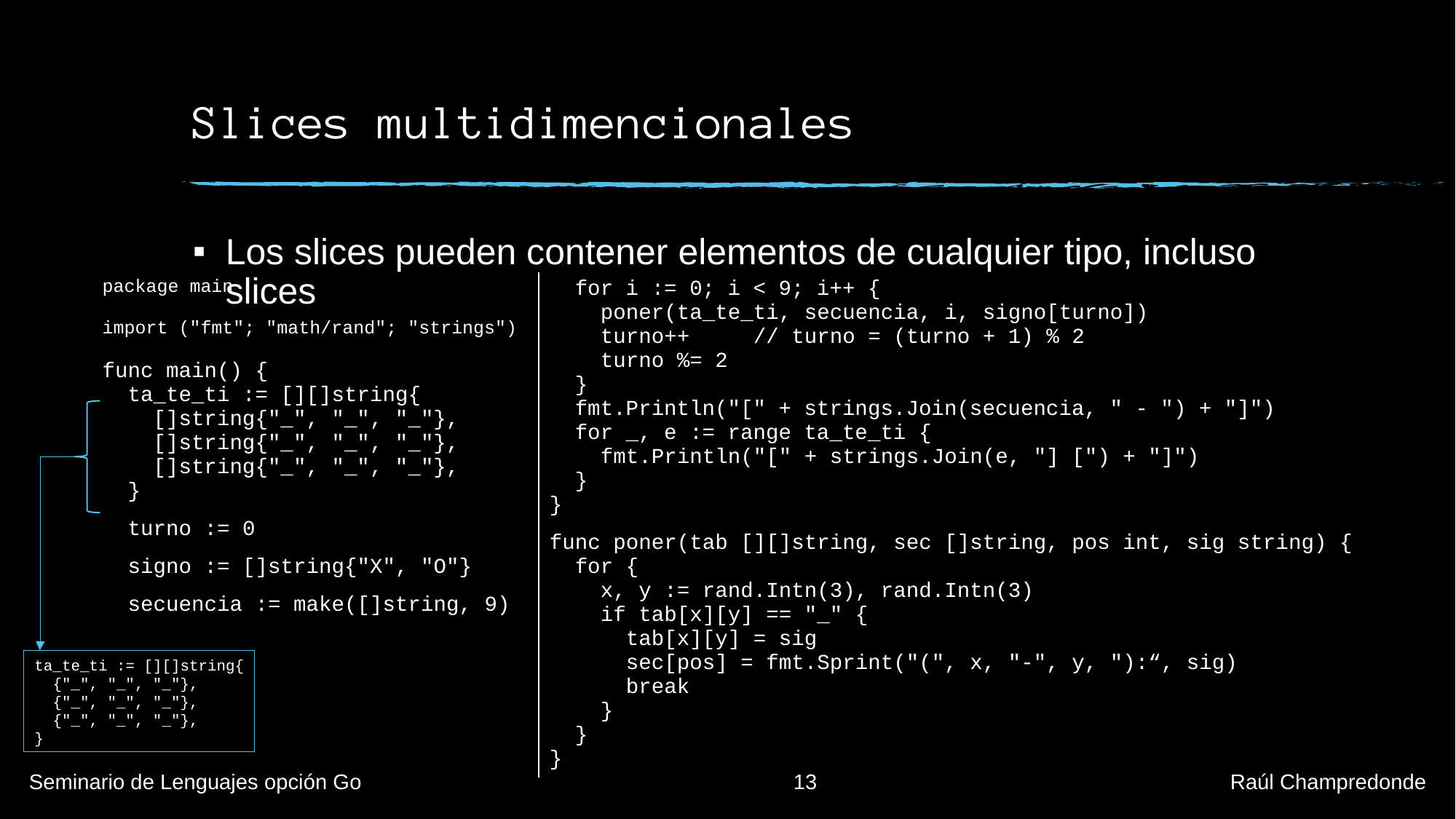

# Slices multidimencionales
Los slices pueden contener elementos de cualquier tipo, incluso slices
| package main import ("fmt"; "math/rand"; "strings") func main() {   ta\_te\_ti := [][]string{     []string{"\_", "\_", "\_"},     []string{"\_", "\_", "\_"},     []string{"\_", "\_", "\_"},   }   turno := 0   signo := []string{"X", "O"}   secuencia := make([]string, 9) | for i := 0; i < 9; i++ {   poner(ta\_te\_ti, secuencia, i, signo[turno])   turno++     // turno = (turno + 1) % 2   turno %= 2 } fmt.Println("[" + strings.Join(secuencia, " - ") + "]") for \_, e := range ta\_te\_ti {   fmt.Println("[" + strings.Join(e, "] [") + "]") } } func poner(tab [][]string, sec []string, pos int, sig string) {   for {     x, y := rand.Intn(3), rand.Intn(3)     if tab[x][y] == "\_" {       tab[x][y] = sig       sec[pos] = fmt.Sprint("(", x, "-", y, "):“, sig)       break     }   } } |
| --- | --- |

ta_te_ti := [][]string{
  {"_", "_", "_"},
  {"_", "_", "_"},
  {"_", "_", "_"},
}
Seminario de Lenguajes opción Go				13				Raúl Champredonde